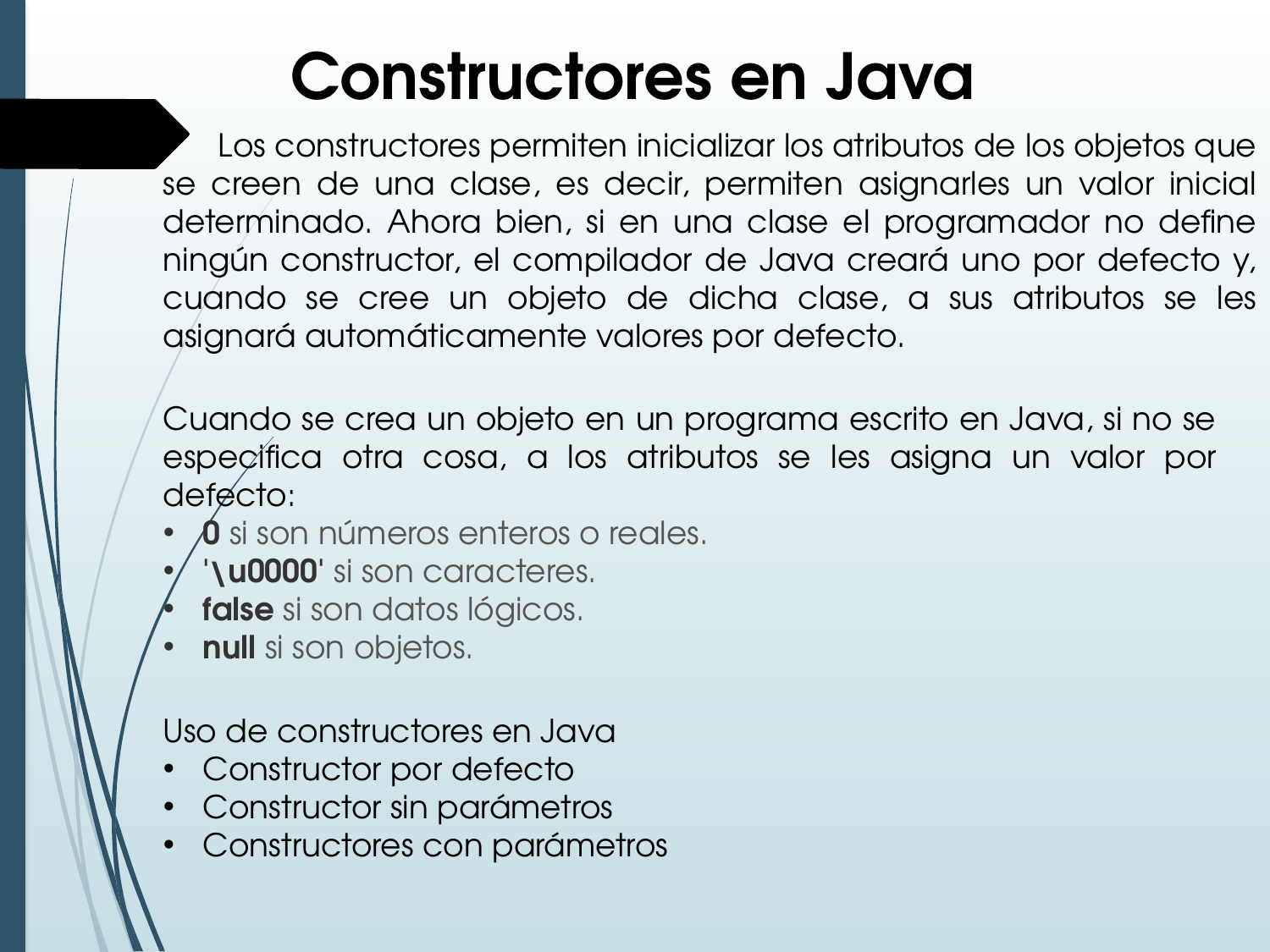

Constructores en Java
      Los constructores permiten inicializar los atributos de los objetos que se creen de una clase, es decir, permiten asignarles un valor inicial determinado. Ahora bien, si en una clase el programador no define ningún constructor, el compilador de Java creará uno por defecto y, cuando se cree un objeto de dicha clase, a sus atributos se les asignará automáticamente valores por defecto.
Cuando se crea un objeto en un programa escrito en Java, si no se especifica otra cosa, a los atributos se les asigna un valor por defecto:
0 si son números enteros o reales.
'\u0000' si son caracteres.
false si son datos lógicos.
null si son objetos.
Uso de constructores en Java
Constructor por defecto
Constructor sin parámetros
Constructores con parámetros